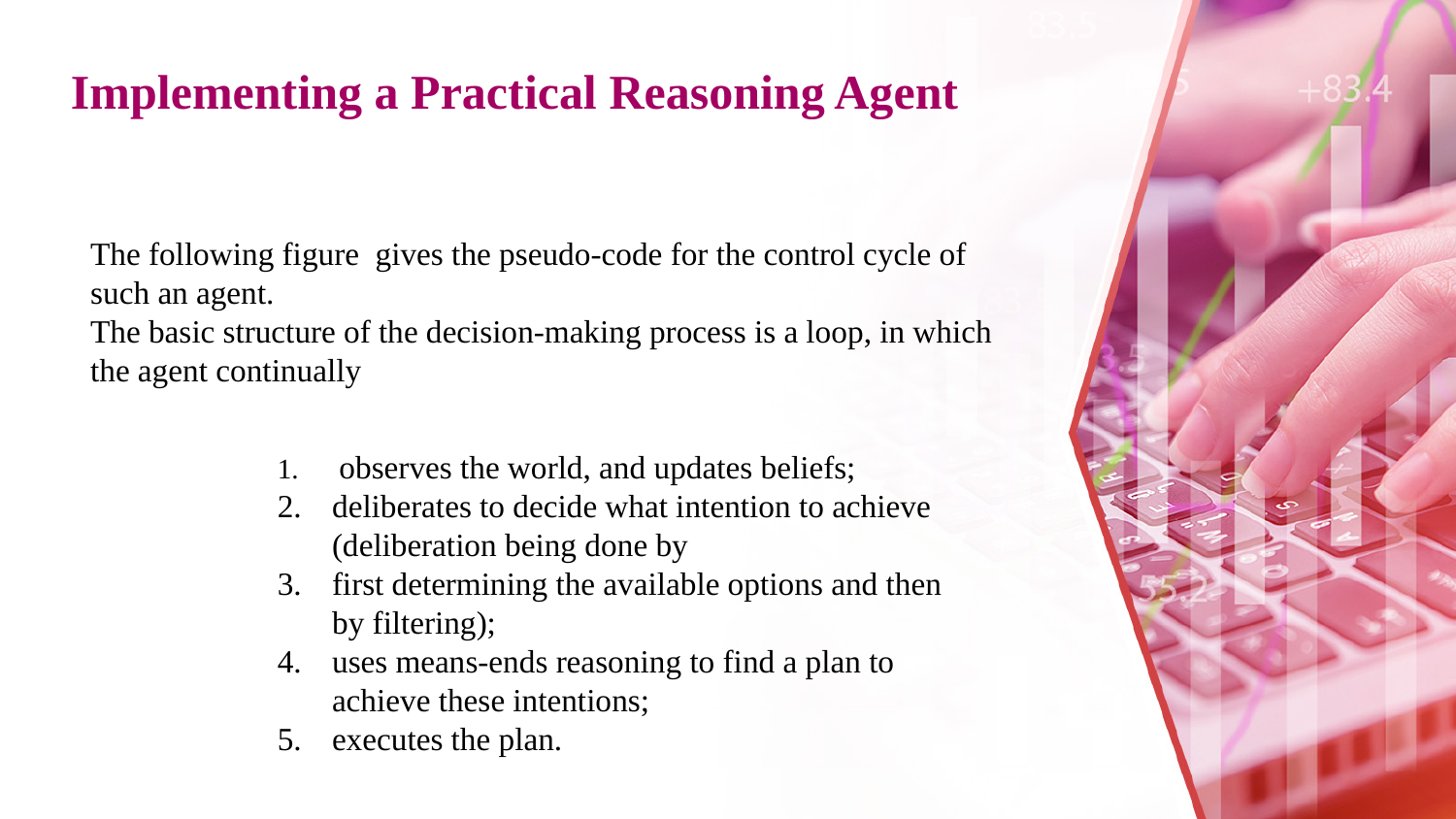

# Implementing a Practical Reasoning Agent
The following figure  gives the pseudo-code for the control cycle of such an agent.
The basic structure of the decision-making process is a loop, in which the agent continually
 observes the world, and updates beliefs;
deliberates to decide what intention to achieve (deliberation being done by
first determining the available options and then by filtering);
uses means-ends reasoning to find a plan to achieve these intentions;
executes the plan.